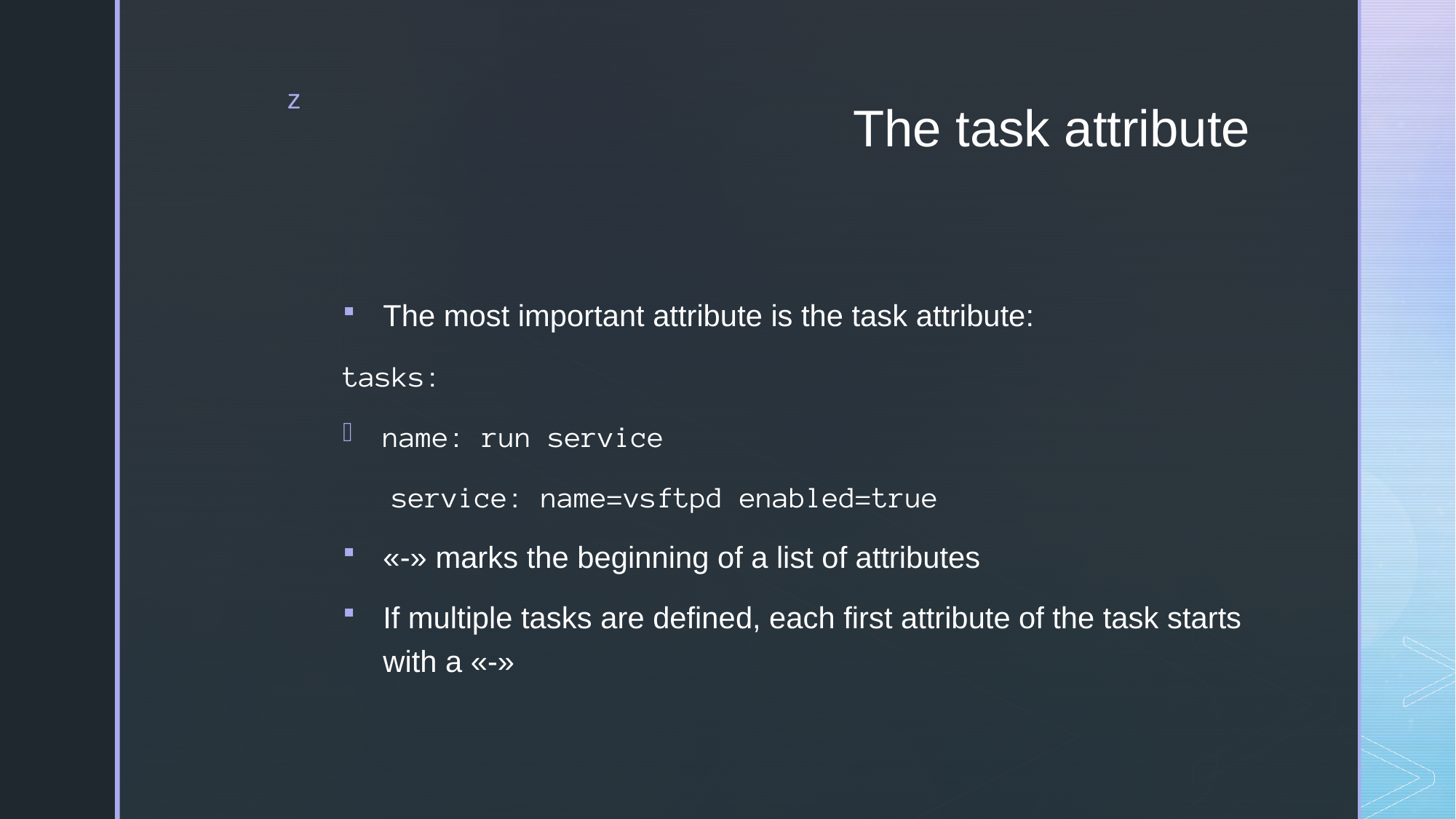

# The task attribute
The most important attribute is the task attribute:
tasks:
name: run service
   service: name=vsftpd enabled=true
«-» marks the beginning of a list of attributes
If multiple tasks are defined, each first attribute of the task starts with a «-»